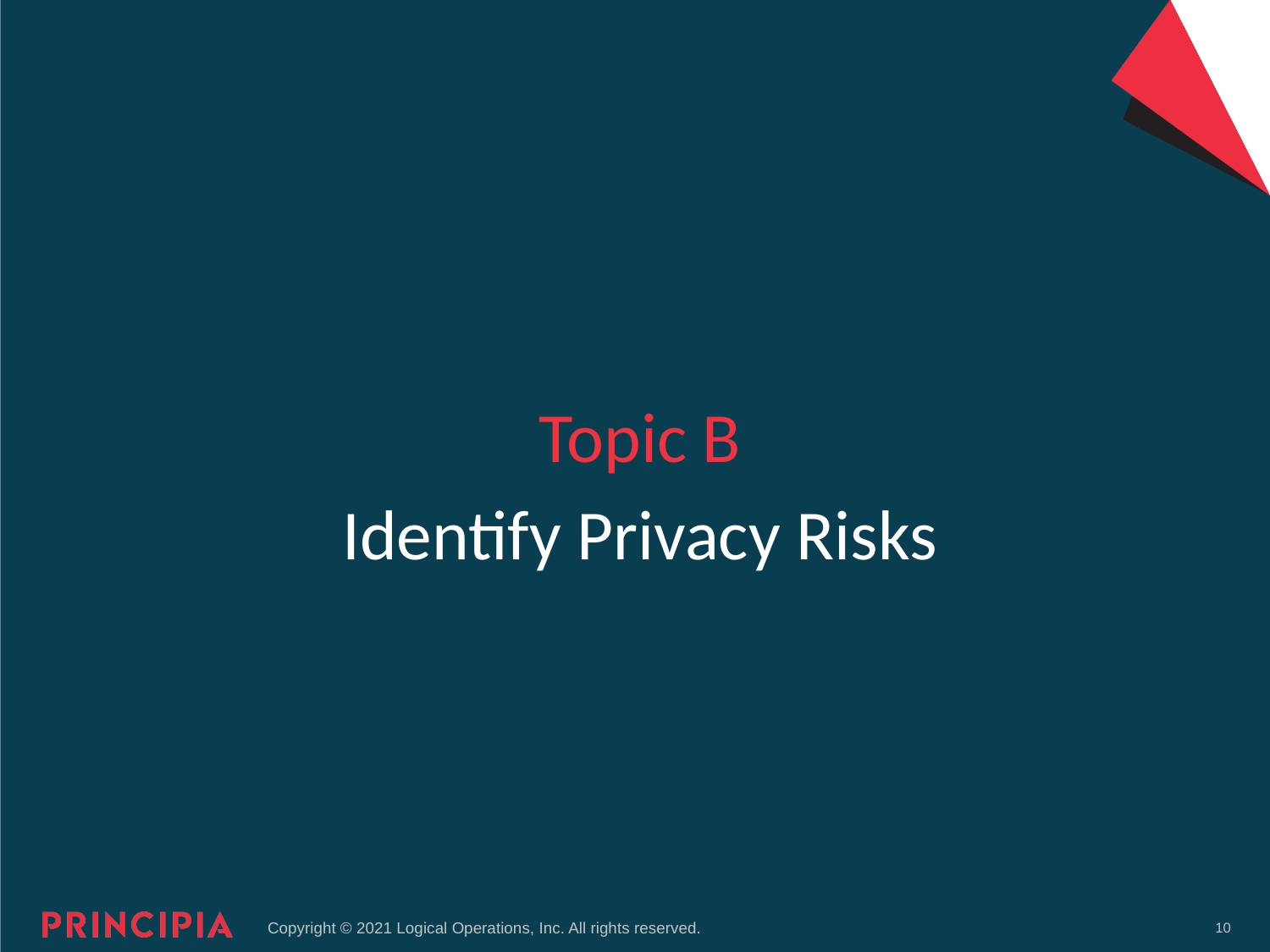

Topic B
# Identify Privacy Risks
10